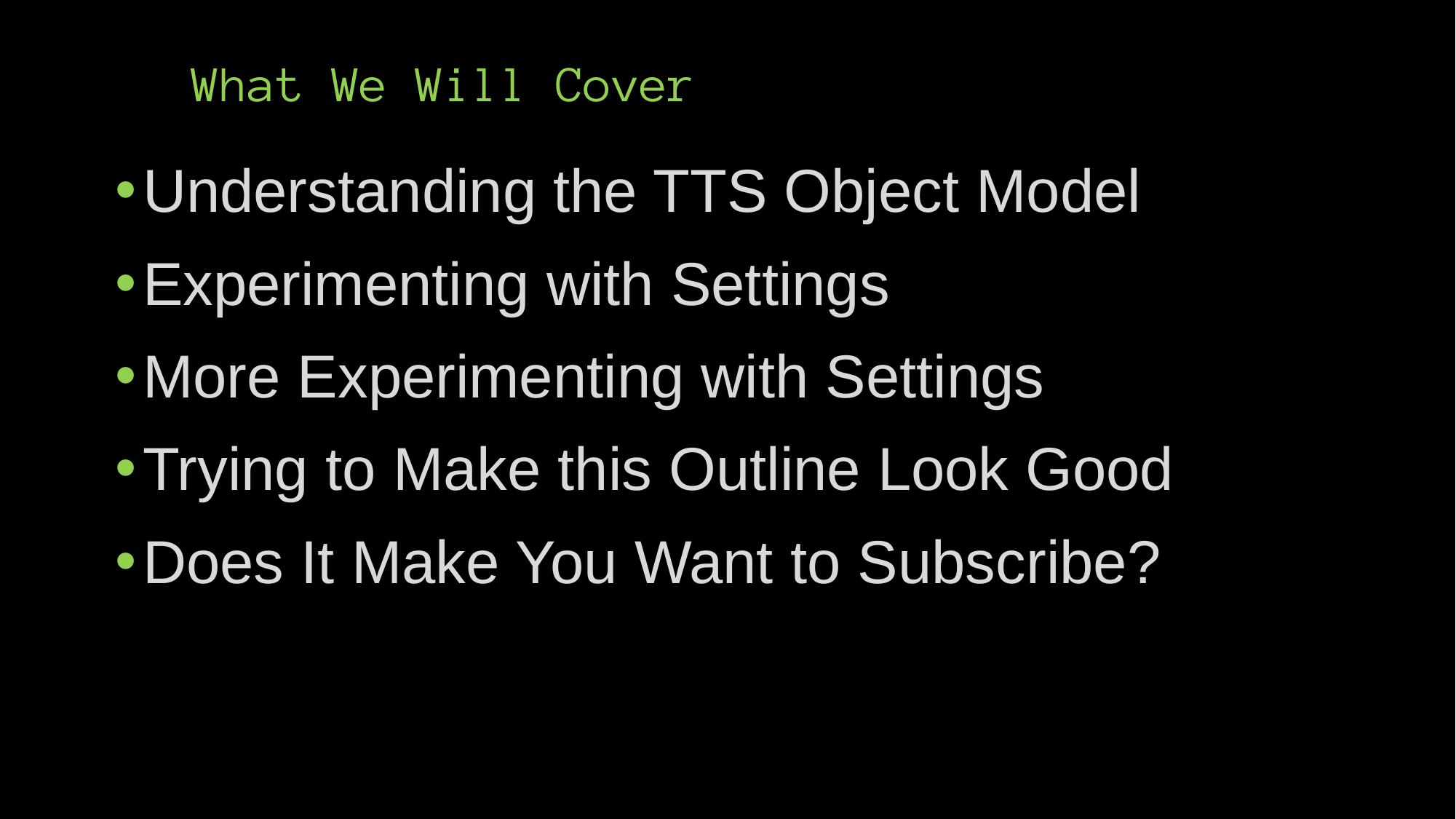

# What We Will Cover
Understanding the TTS Object Model
Experimenting with Settings
More Experimenting with Settings
Trying to Make this Outline Look Good
Does It Make You Want to Subscribe?